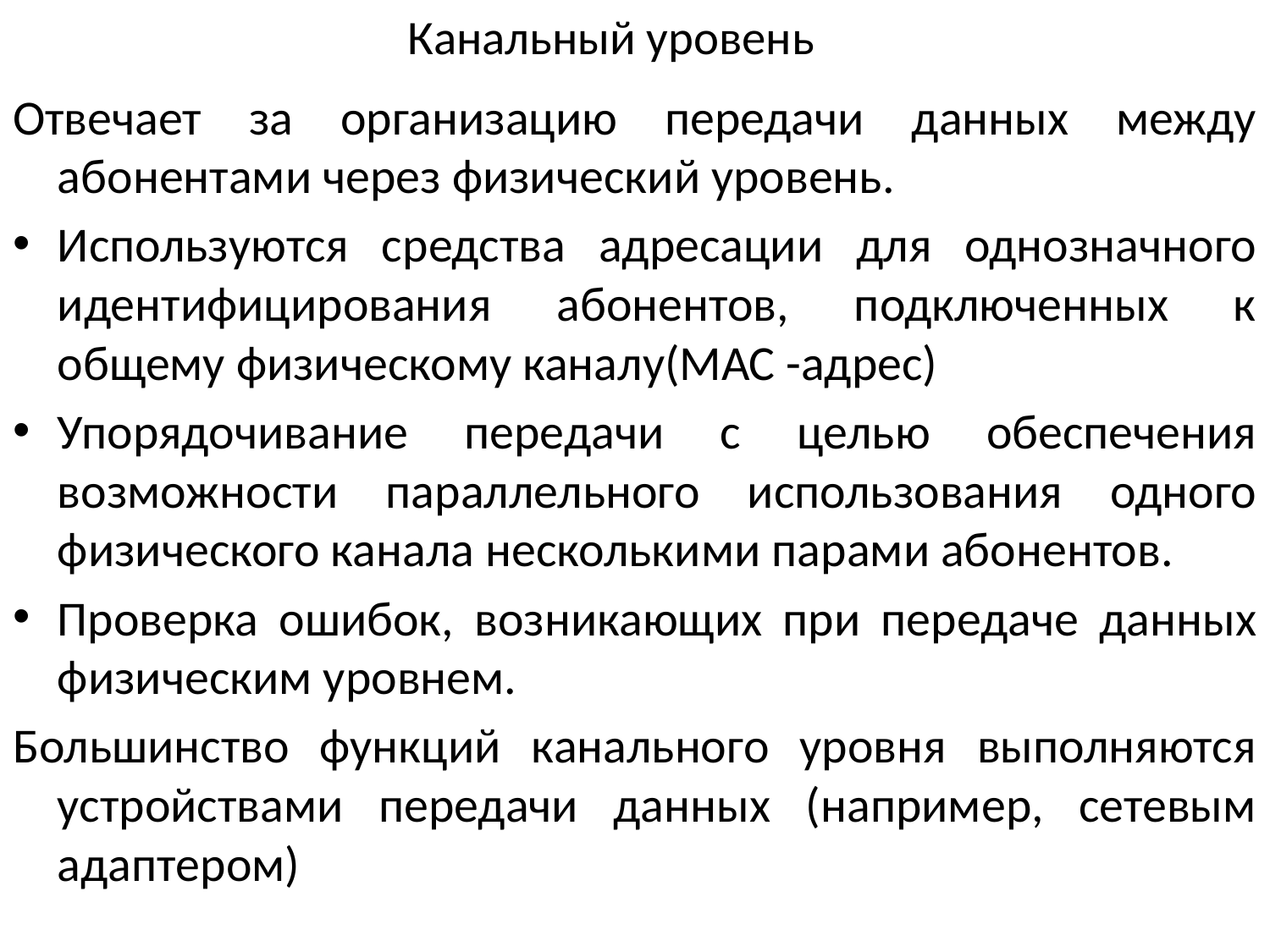

# Канальный уровень
Отвечает за организацию передачи данных между абонентами через физический уровень.
Используются средства адресации для однозначного идентифицирования абонентов, подключенных к общему физическому каналу(МАС -адрес)
Упорядочивание передачи с целью обеспечения возможности параллельного использования одного физического канала несколькими парами абонентов.
Проверка ошибок, возникающих при передаче данных физическим уровнем.
Большинство функций канального уровня выполняются устройствами передачи данных (например, сетевым адаптером)